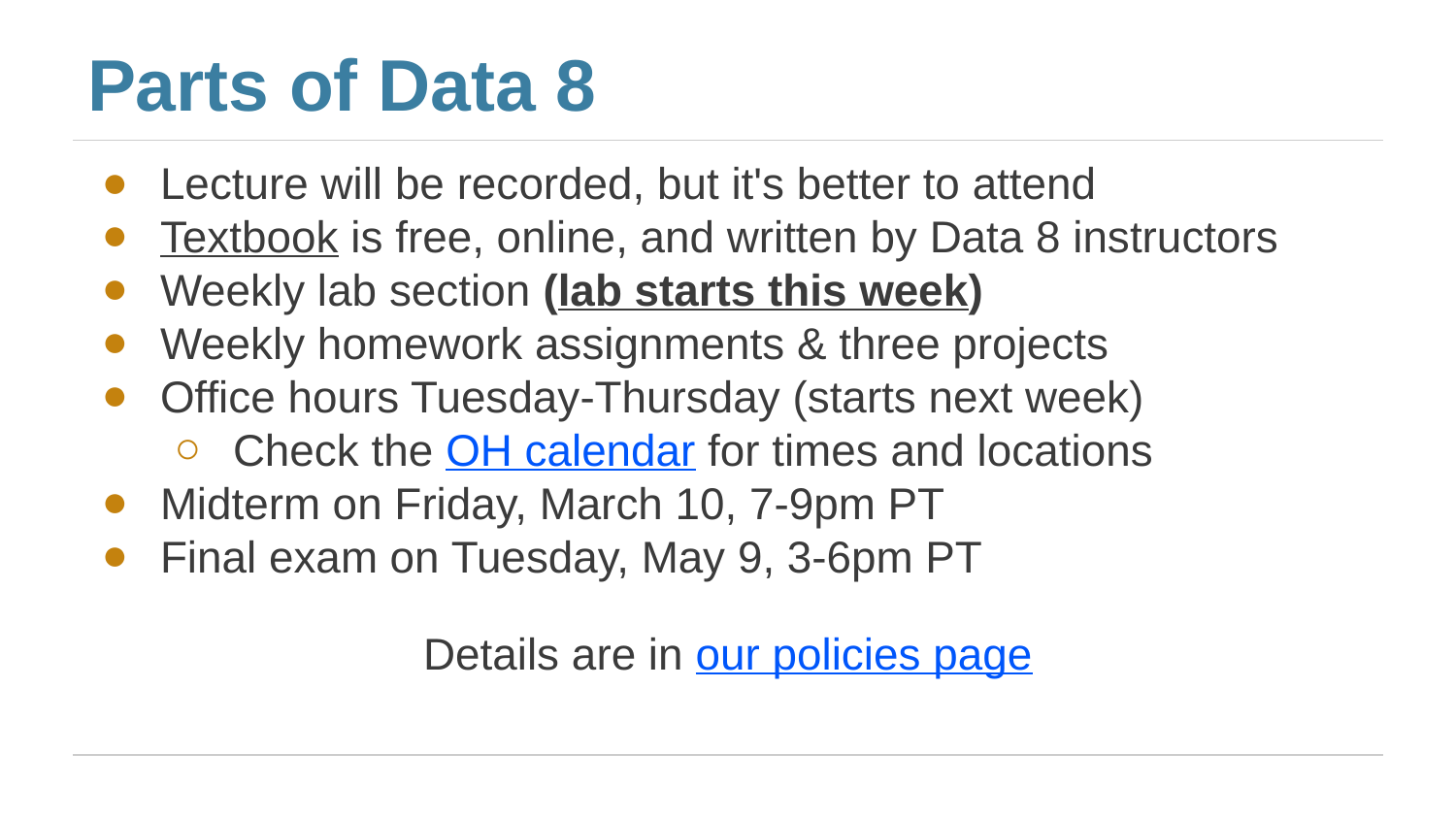

# Parts of Data 8
Lecture will be recorded, but it's better to attend
Textbook is free, online, and written by Data 8 instructors
Weekly lab section (lab starts this week)
Weekly homework assignments & three projects
Office hours Tuesday-Thursday (starts next week)
Check the OH calendar for times and locations
Midterm on Friday, March 10, 7-9pm PT
Final exam on Tuesday, May 9, 3-6pm PT

Details are in our policies page